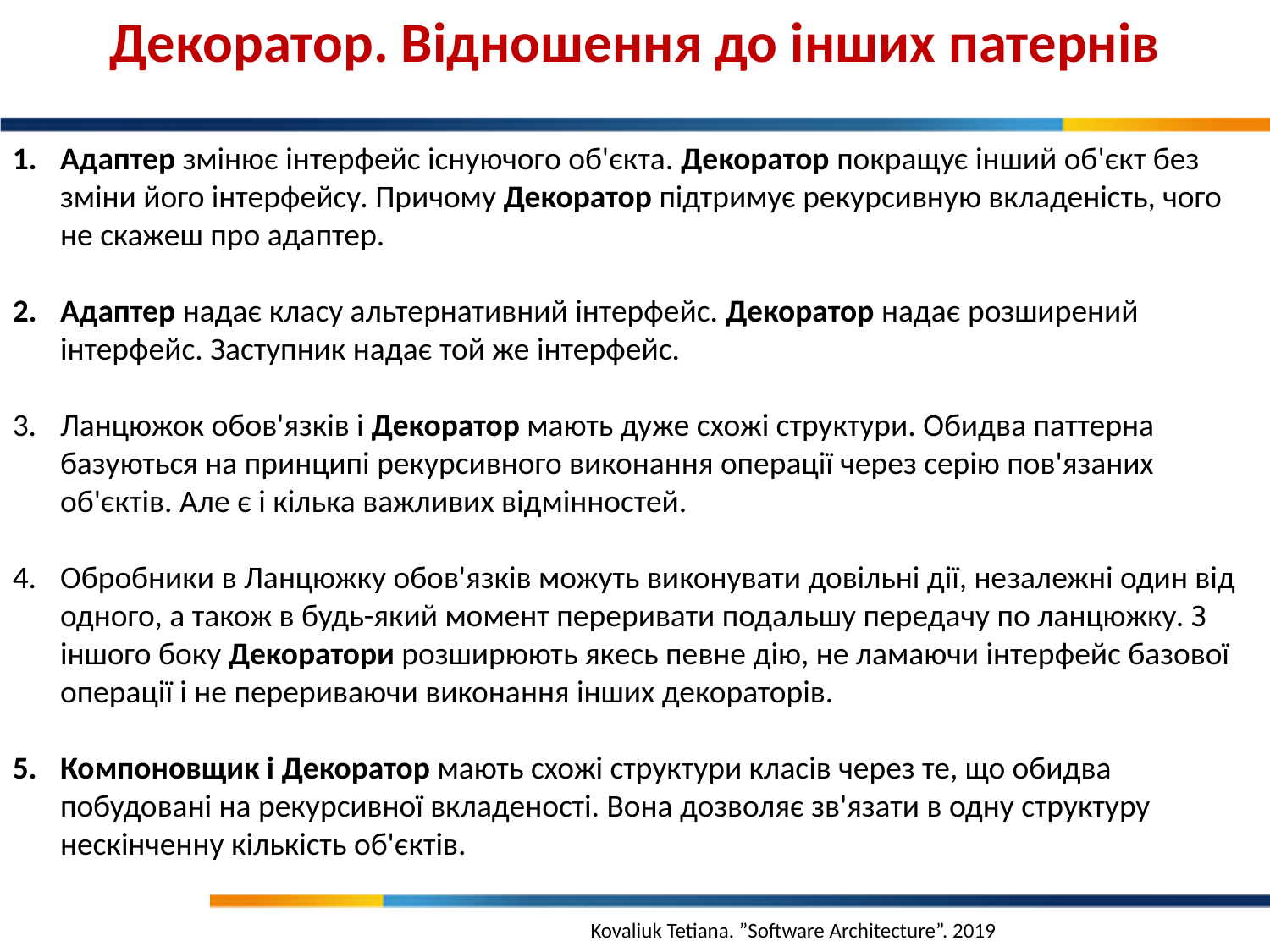

Декоратор. Відношення до інших патернів
Адаптер змінює інтерфейс існуючого об'єкта. Декоратор покращує інший об'єкт без зміни його інтерфейсу. Причому Декоратор підтримує рекурсивную вкладеність, чого не скажеш про адаптер.

Адаптер надає класу альтернативний інтерфейс. Декоратор надає розширений інтерфейс. Заступник надає той же інтерфейс.

Ланцюжок обов'язків і Декоратор мають дуже схожі структури. Обидва паттерна базуються на принципі рекурсивного виконання операції через серію пов'язаних об'єктів. Але є і кілька важливих відмінностей.

Обробники в Ланцюжку обов'язків можуть виконувати довільні дії, незалежні один від одного, а також в будь-який момент переривати подальшу передачу по ланцюжку. З іншого боку Декоратори розширюють якесь певне дію, не ламаючи інтерфейс базової операції і не перериваючи виконання інших декораторів.

Компоновщик і Декоратор мають схожі структури класів через те, що обидва побудовані на рекурсивної вкладеності. Вона дозволяє зв'язати в одну структуру нескінченну кількість об'єктів.